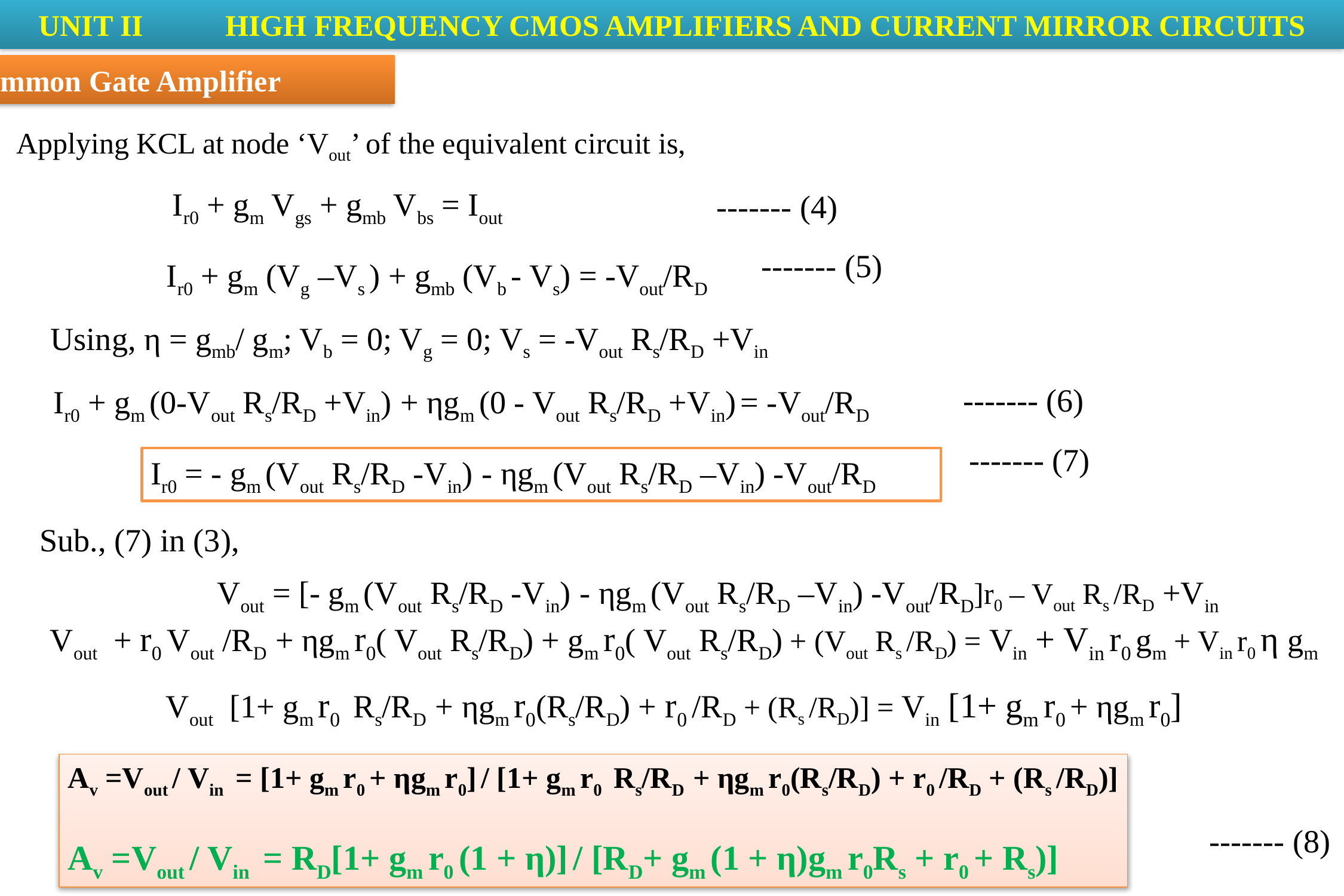

UNIT II	 HIGH FREQUENCY CMOS AMPLIFIERS AND CURRENT MIRROR CIRCUITS
Common Gate Amplifier
Applying KCL at node ‘Vout’ of the equivalent circuit is,
Ir0 + gm Vgs + gmb Vbs = Iout
------- (4)
------- (5)
Ir0 + gm (Vg –Vs ) + gmb (Vb - Vs) = -Vout/RD
Using, η = gmb/ gm; Vb = 0; Vg = 0; Vs = -Vout Rs/RD +Vin
------- (6)
Ir0 + gm (0-Vout Rs/RD +Vin)  + ηgm (0 - Vout Rs/RD +Vin) = -Vout/RD
------- (7)
Ir0 = - gm (Vout Rs/RD -Vin)  - ηgm (Vout Rs/RD –Vin) -Vout/RD
Sub., (7) in (3),
Vout = [- gm (Vout Rs/RD -Vin)  - ηgm (Vout Rs/RD –Vin) -Vout/RD]r0 – Vout Rs /RD +Vin
Vout  + r0 Vout /RD  + ηgm r0( Vout Rs/RD) + gm r0( Vout Rs/RD) + (Vout Rs /RD) = Vin + Vin r0 gm + Vin r0 η gm
Vout  [1+ gm r0  Rs/RD  + ηgm r0(Rs/RD) + r0 /RD + (Rs /RD)] = Vin [1+ gm r0 + ηgm r0]
Av =Vout / Vin  = [1+ gm r0 + ηgm r0] / [1+ gm r0  Rs/RD  + ηgm r0(Rs/RD) + r0 /RD + (Rs /RD)]

Av =Vout / Vin  = RD[1+ gm r0 (1 + η)] / [RD+ gm (1 + η)gm r0Rs + r0 + Rs)]
------- (8)